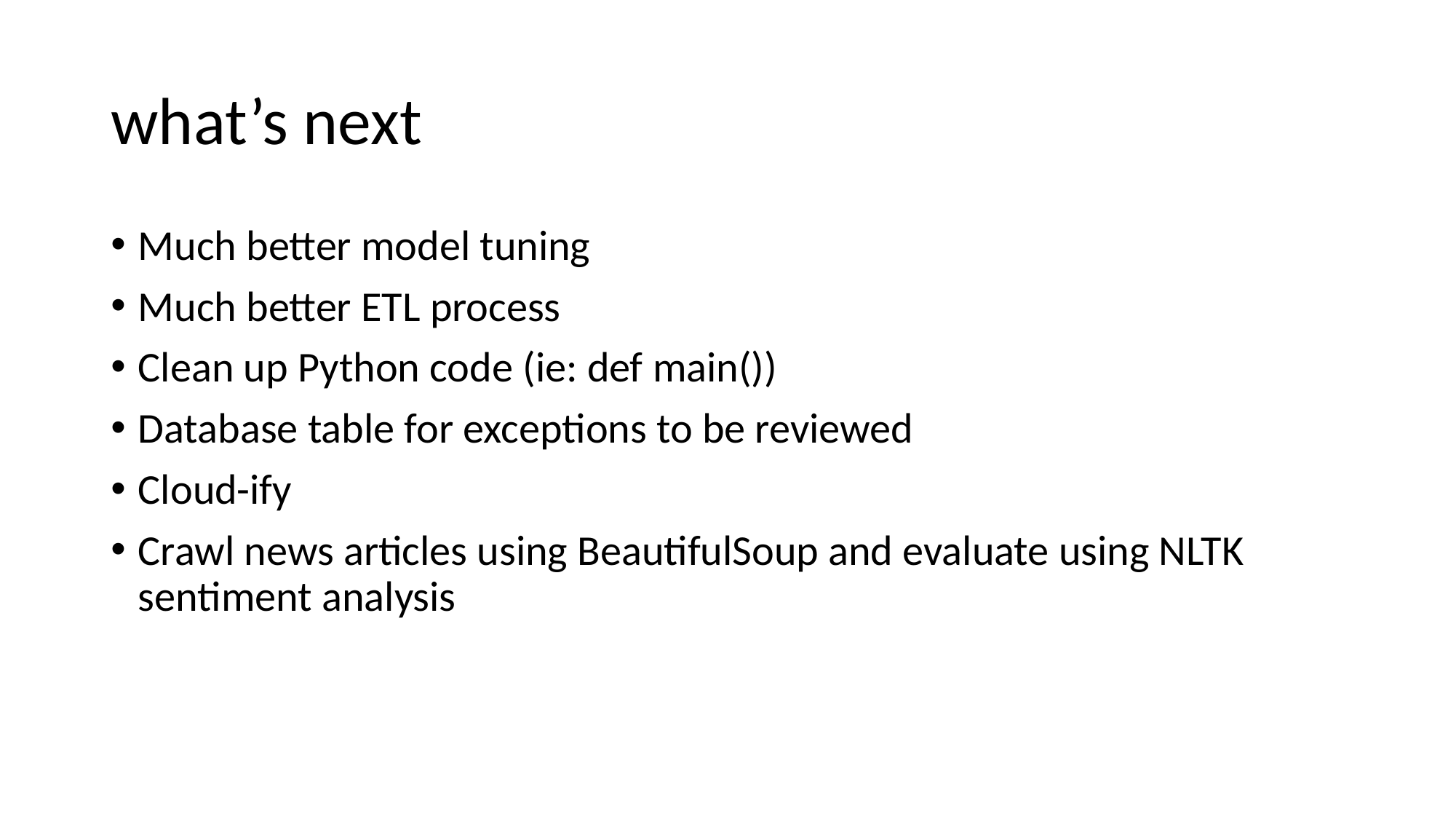

# what’s next
Much better model tuning
Much better ETL process
Clean up Python code (ie: def main())
Database table for exceptions to be reviewed
Cloud-ify
Crawl news articles using BeautifulSoup and evaluate using NLTK sentiment analysis